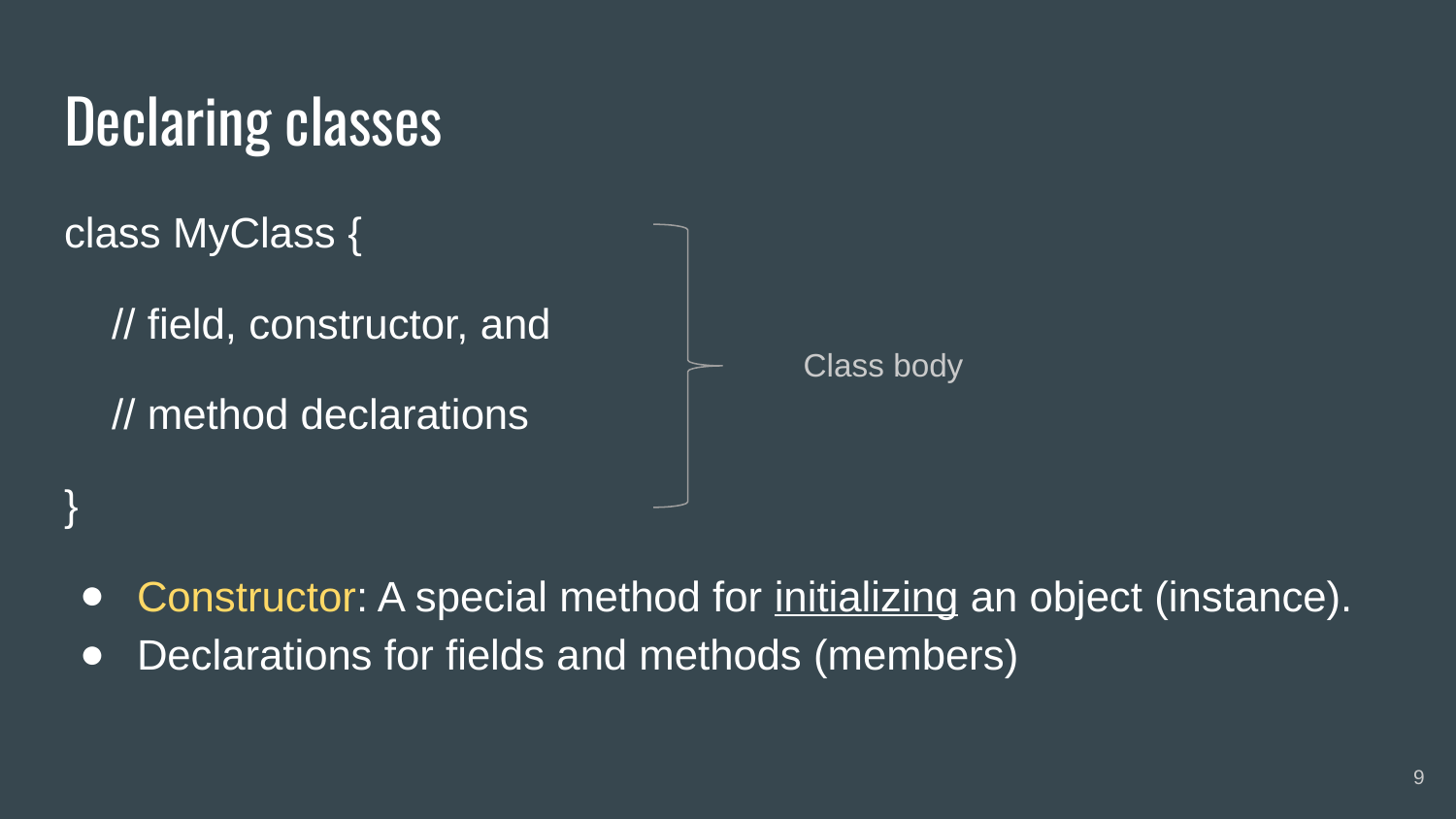

# Declaring classes
class MyClass {
    // field, constructor, and
    // method declarations
}
Constructor: A special method for initializing an object (instance).
Declarations for fields and methods (members)

Class body
9